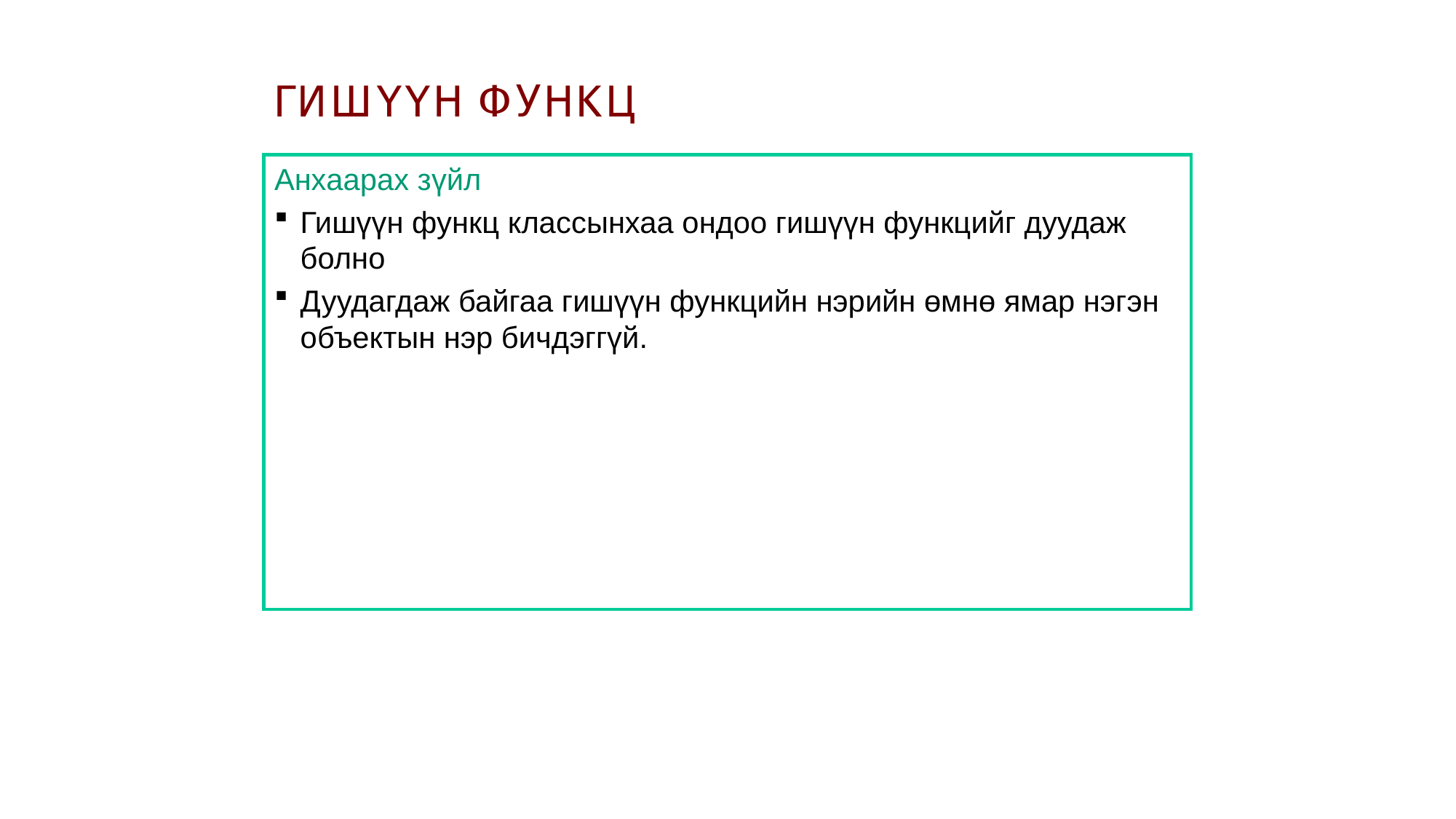

ГИШҮҮН ФУНКЦ
Анхаарах зүйл
Гишүүн функц классынхаа ондоо гишүүн функцийг дуудаж болно
Дуудагдаж байгаа гишүүн функцийн нэрийн өмнө ямар нэгэн объектын нэр бичдэггүй.